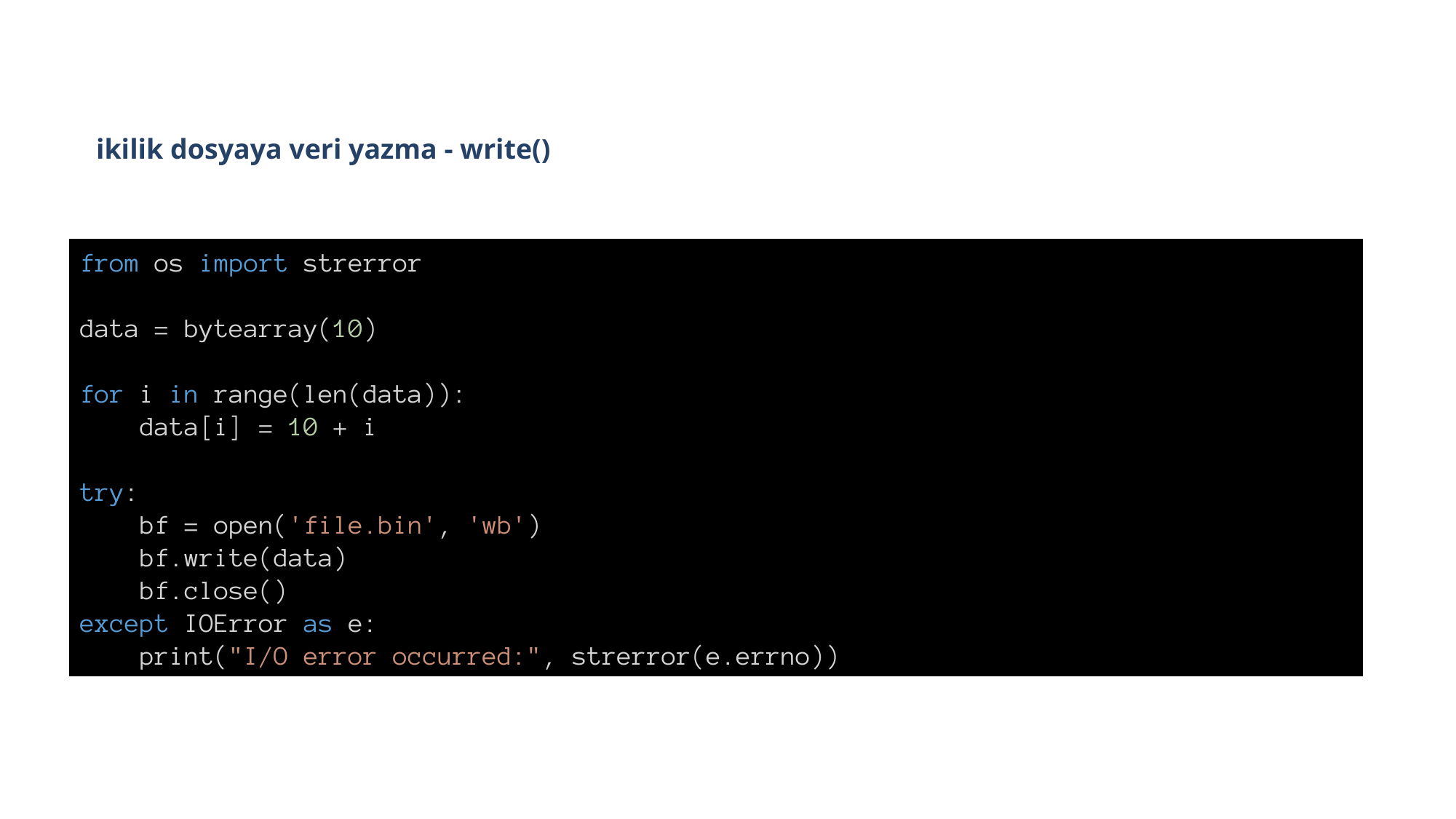

ikilik dosyaya veri yazma - write()
from os import strerror
data = bytearray(10)
for i in range(len(data)):
    data[i] = 10 + i
try:
    bf = open('file.bin', 'wb')
    bf.write(data)
    bf.close()
except IOError as e:
    print("I/O error occurred:", strerror(e.errno))